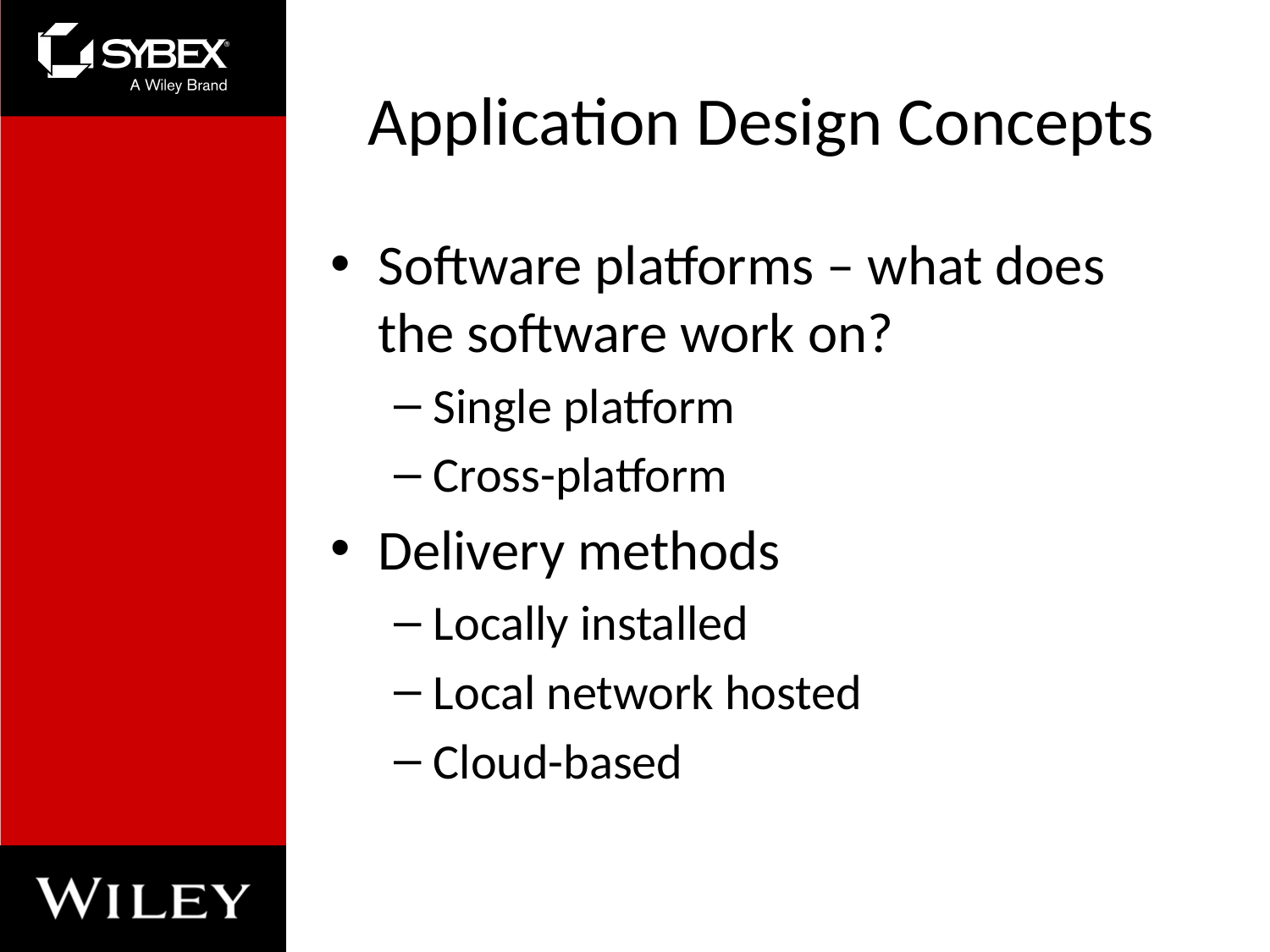

# Application Design Concepts
Software platforms – what does the software work on?
Single platform
Cross-platform
Delivery methods
Locally installed
Local network hosted
Cloud-based